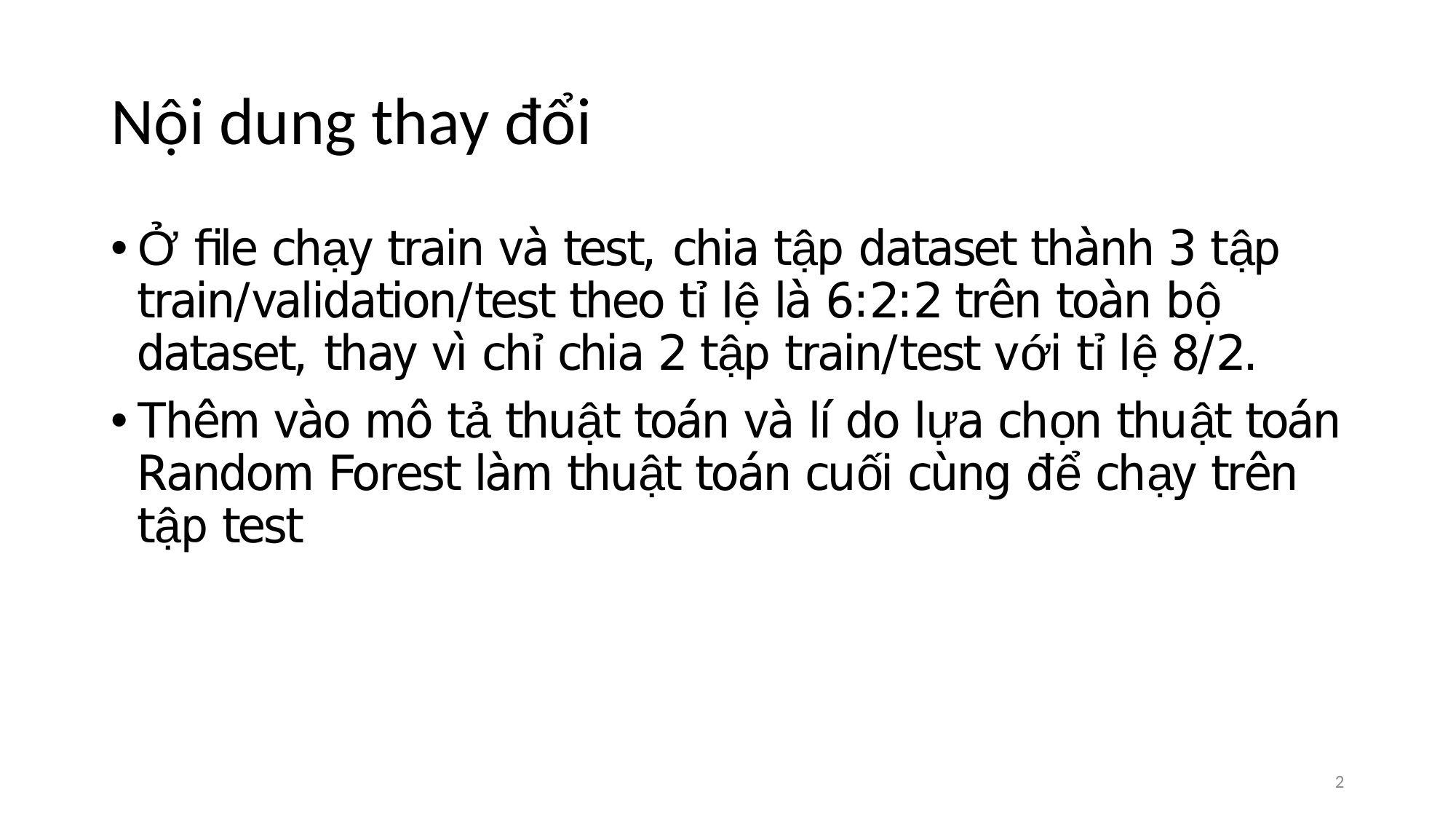

# Nội dung thay đổi
Ở file chạy train và test, chia tập dataset thành 3 tập train/validation/test theo tỉ lệ là 6:2:2 trên toàn bộ dataset, thay vì chỉ chia 2 tập train/test với tỉ lệ 8/2.
Thêm vào mô tả thuật toán và lí do lựa chọn thuật toán Random Forest làm thuật toán cuối cùng để chạy trên tập test
2